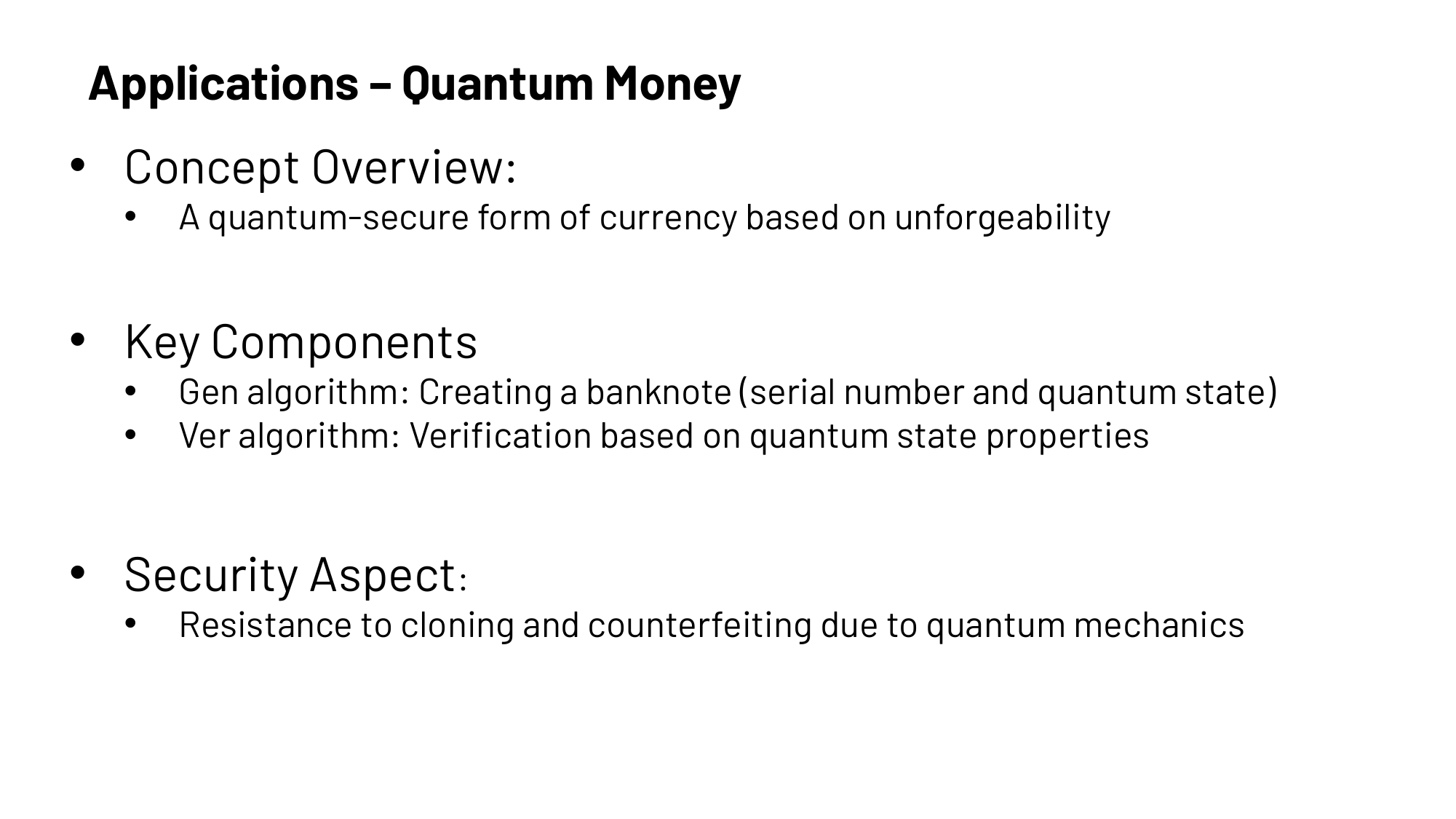

Applications – Quantum Money
Concept Overview:
A quantum-secure form of currency based on unforgeability
Key Components
Gen algorithm: Creating a banknote (serial number and quantum state)
Ver algorithm: Verification based on quantum state properties

Security Aspect:
Resistance to cloning and counterfeiting due to quantum mechanics